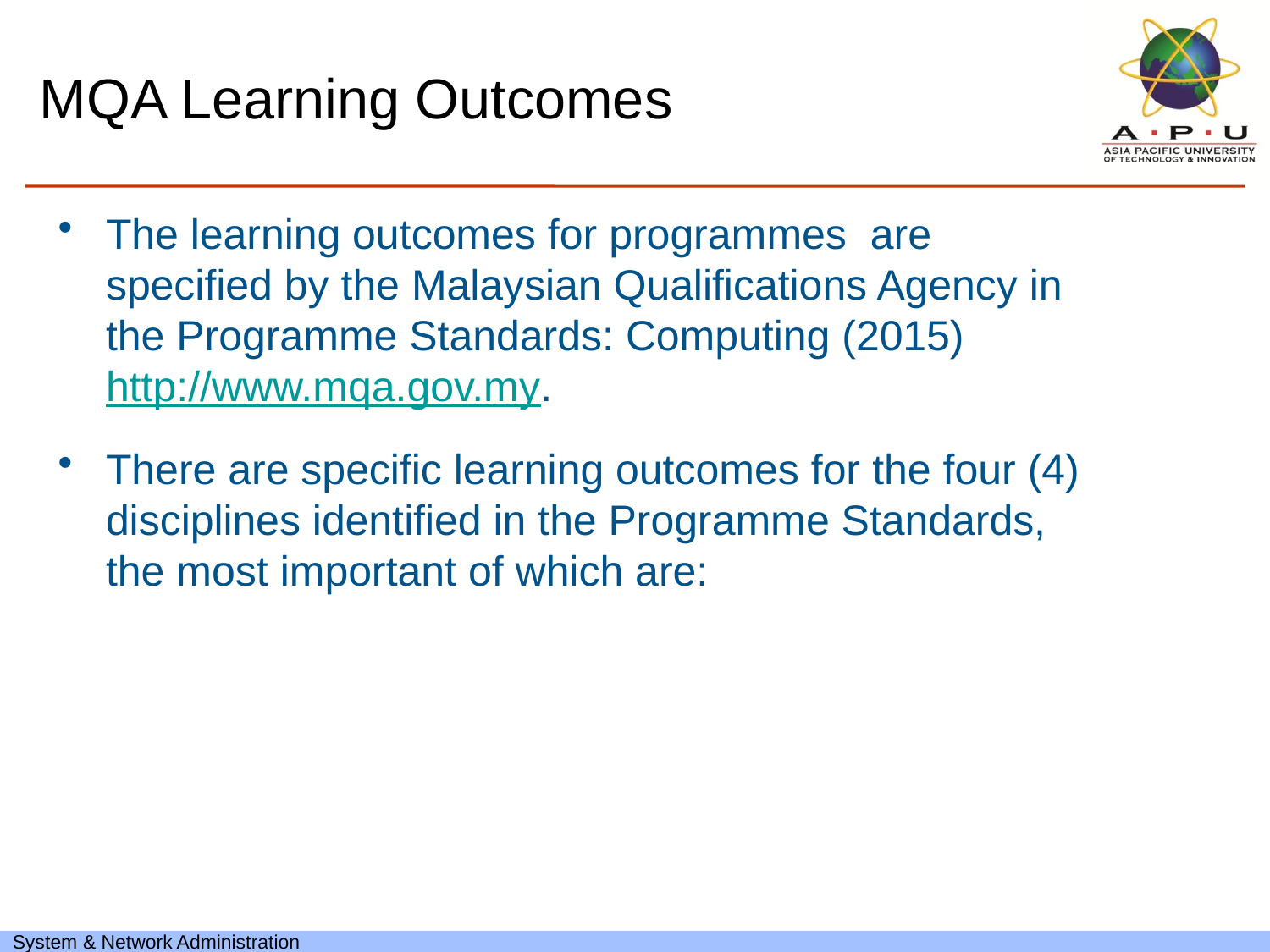

# MQA Learning Outcomes
The learning outcomes for programmes  are specified by the Malaysian Qualifications Agency in the Programme Standards: Computing (2015) http://www.mqa.gov.my.
There are specific learning outcomes for the four (4) disciplines identified in the Programme Standards, the most important of which are: